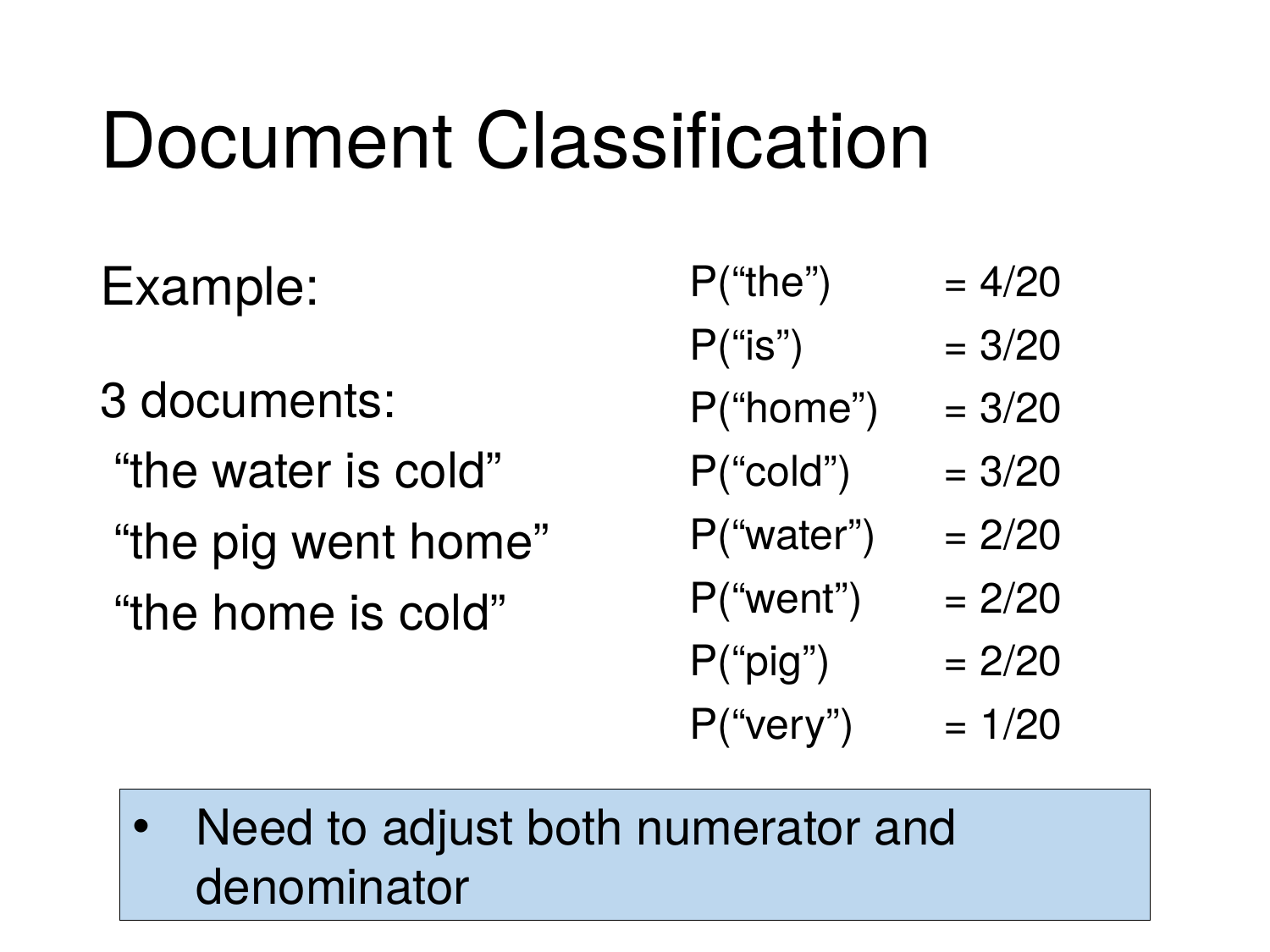

# Document Classification
P(“the”)	= 4/20
P(“is”)		= 3/20
P(“home”)	= 3/20
P(“cold”)	= 3/20
P(“water”)	= 2/20
P(“went”)	= 2/20
P(“pig”)	= 2/20
P(“very”)	= 1/20
Example:

3 documents:
 “the water is cold”
 “the pig went home”
 “the home is cold”
Need to adjust both numerator and denominator